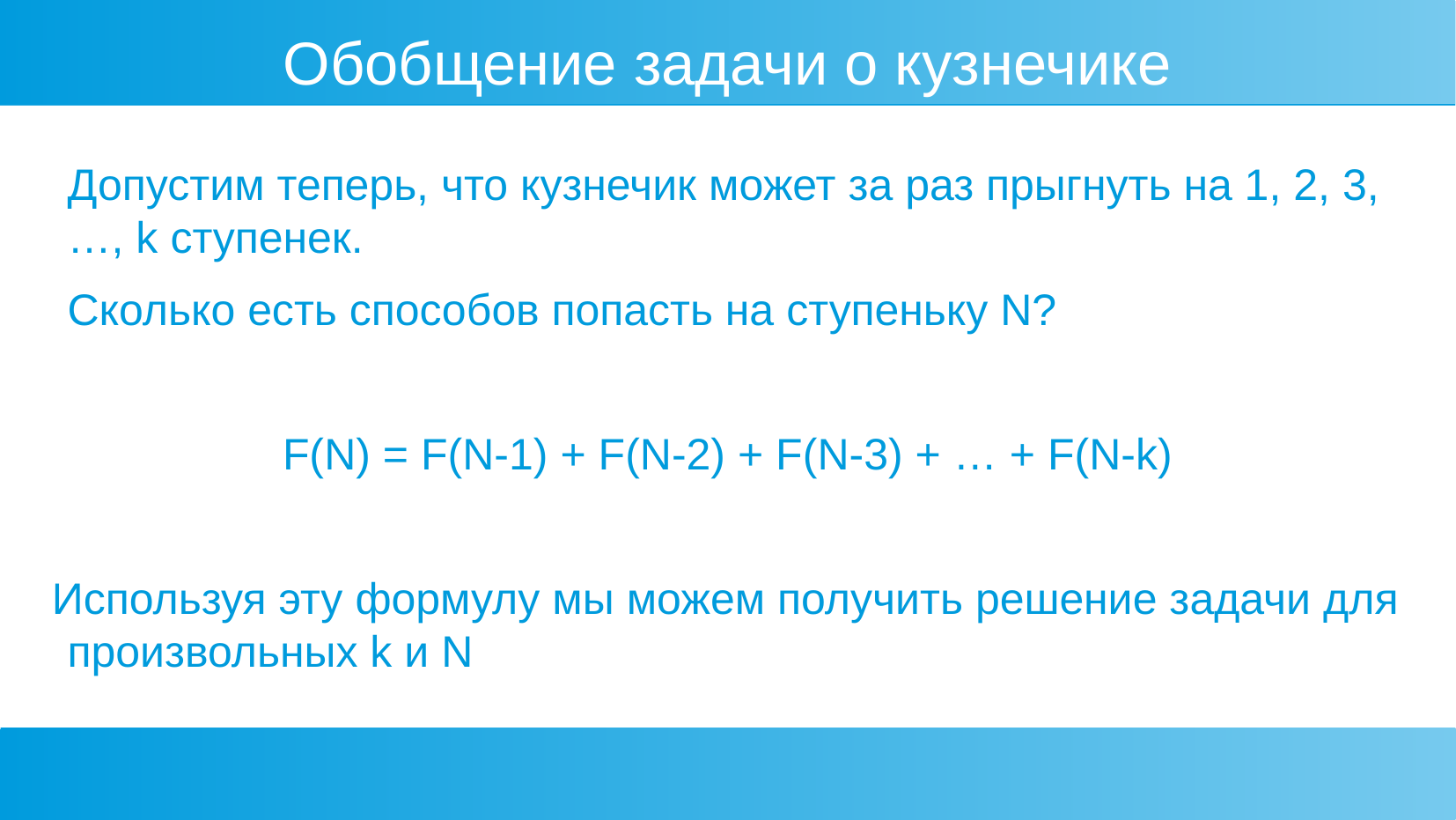

Обобщение задачи о кузнечике
Допустим теперь, что кузнечик может за раз прыгнуть на 1, 2, 3, …, k ступенек.
Сколько есть способов попасть на ступеньку N?

F(N) = F(N-1) + F(N-2) + F(N-3) + … + F(N-k)

Используя эту формулу мы можем получить решение задачи для произвольных k и N